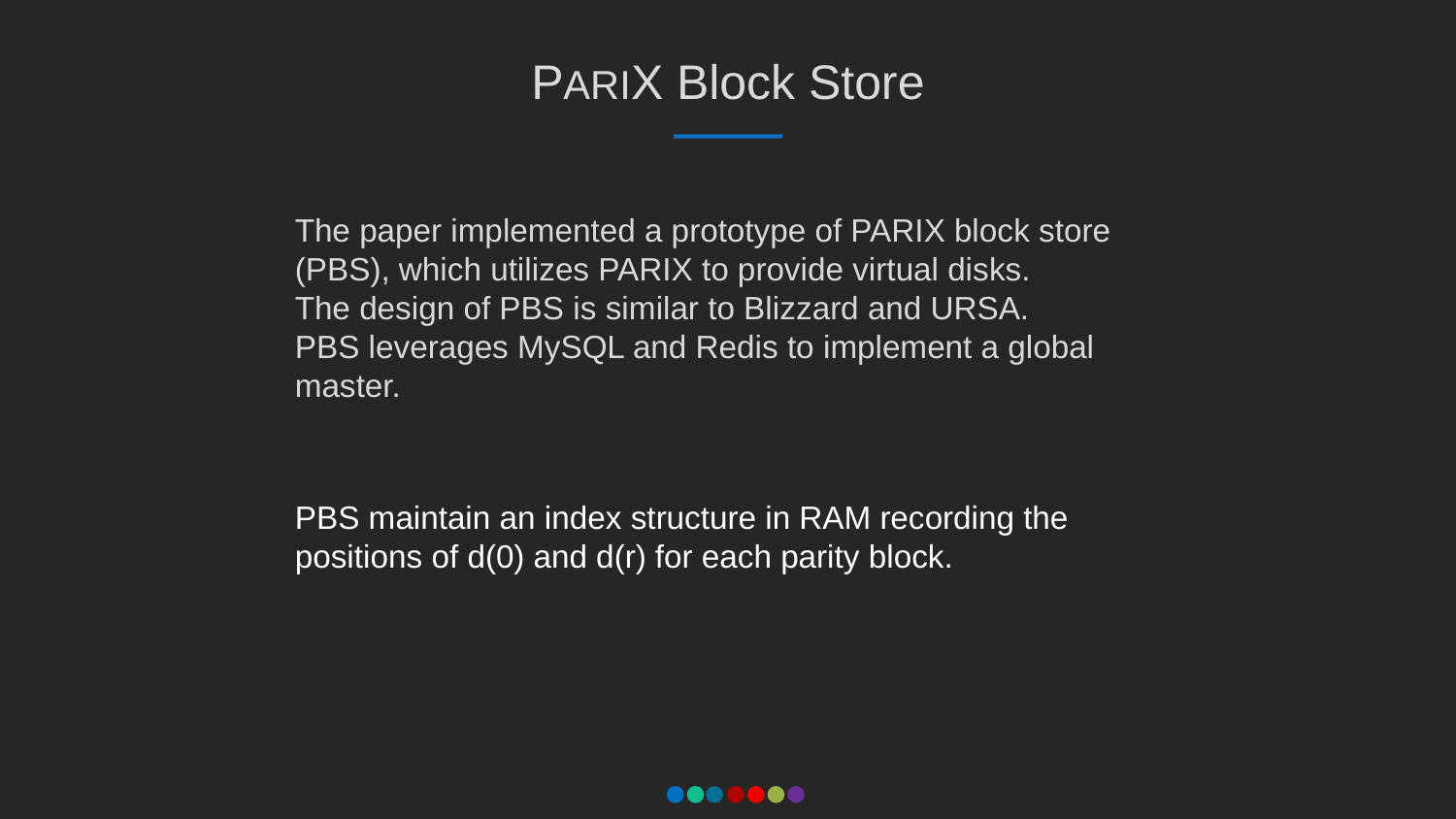

PARIX Block Store

The paper implemented a prototype of PARIX block store (PBS), which utilizes PARIX to provide virtual disks.
The design of PBS is similar to Blizzard and URSA.
PBS leverages MySQL and Redis to implement a global master.
PBS maintain an index structure in RAM recording the positions of d(0) and d(r) for each parity block.